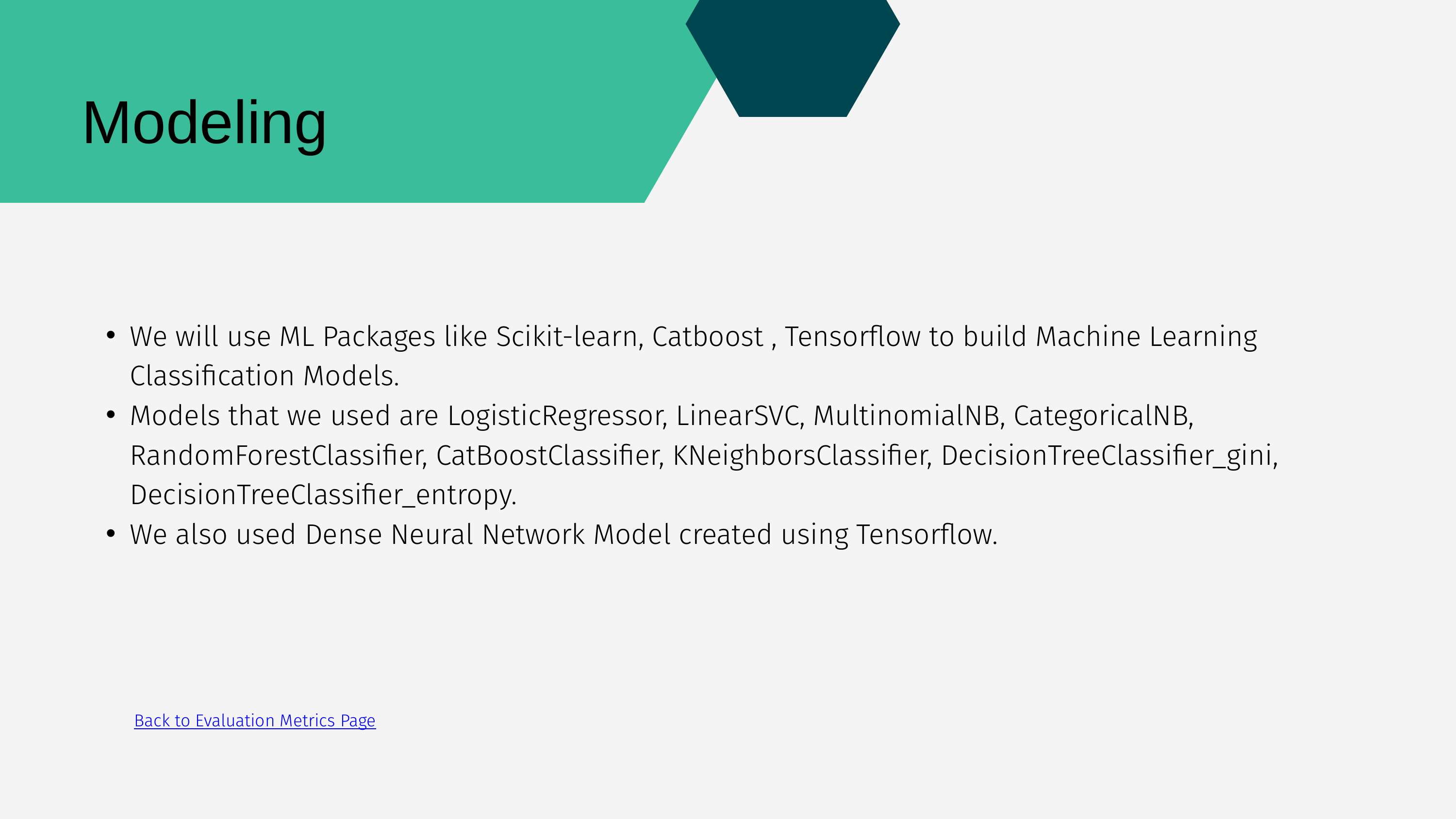

Modeling
We will use ML Packages like Scikit-learn, Catboost , Tensorflow to build Machine Learning Classification Models.
Models that we used are LogisticRegressor, LinearSVC, MultinomialNB, CategoricalNB, RandomForestClassifier, CatBoostClassifier, KNeighborsClassifier, DecisionTreeClassifier_gini, DecisionTreeClassifier_entropy.
We also used Dense Neural Network Model created using Tensorflow.
Back to Evaluation Metrics Page